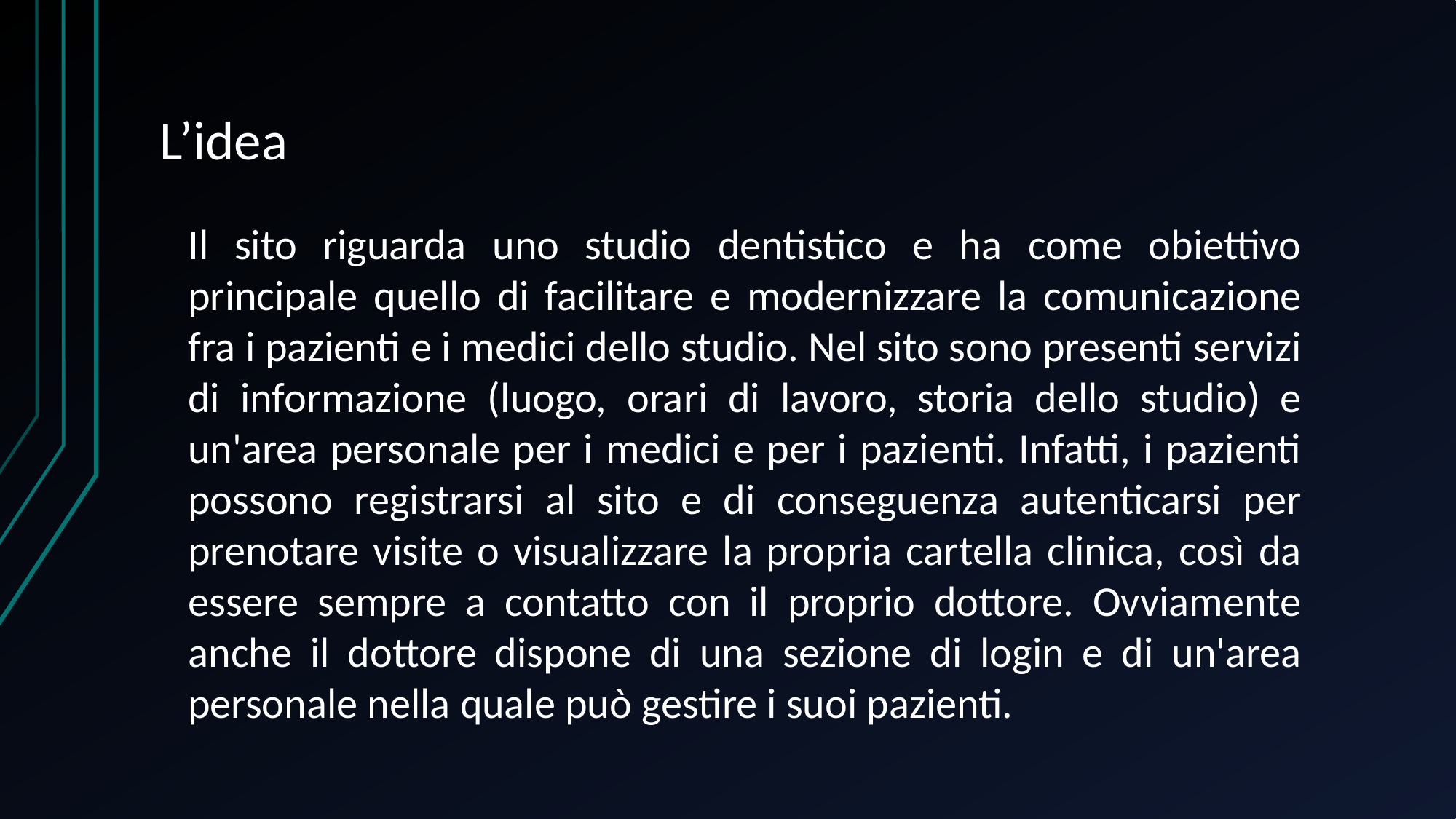

# L’idea
Il sito riguarda uno studio dentistico e ha come obiettivo principale quello di facilitare e modernizzare la comunicazione fra i pazienti e i medici dello studio. Nel sito sono presenti servizi di informazione (luogo, orari di lavoro, storia dello studio) e un'area personale per i medici e per i pazienti. Infatti, i pazienti possono registrarsi al sito e di conseguenza autenticarsi per prenotare visite o visualizzare la propria cartella clinica, così da essere sempre a contatto con il proprio dottore. Ovviamente anche il dottore dispone di una sezione di login e di un'area personale nella quale può gestire i suoi pazienti.